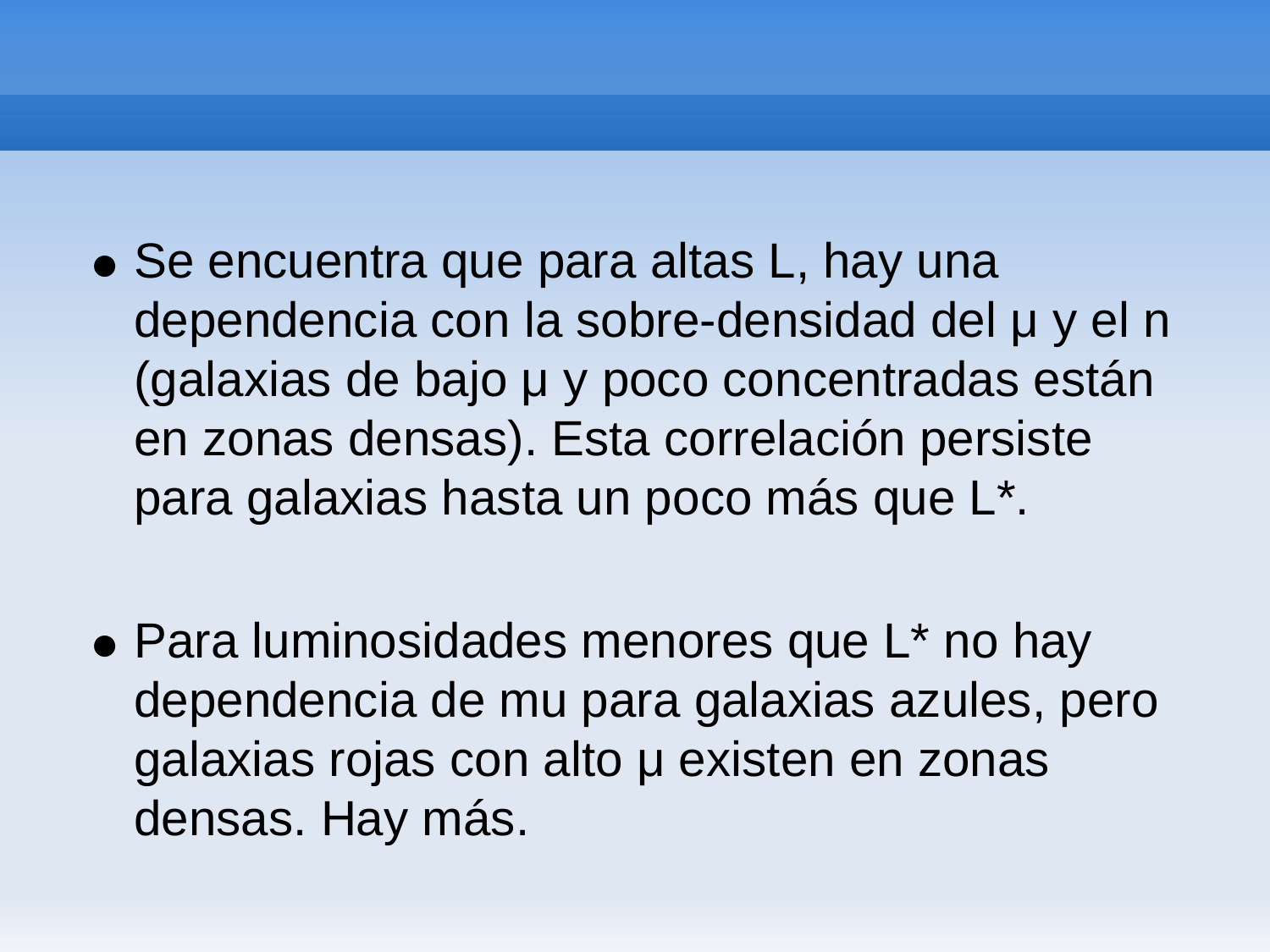

#
Se encuentra que para altas L, hay una dependencia con la sobre-densidad del μ y el n (galaxias de bajo μ y poco concentradas están en zonas densas). Esta correlación persiste para galaxias hasta un poco más que L*.

Para luminosidades menores que L* no hay dependencia de mu para galaxias azules, pero galaxias rojas con alto μ existen en zonas densas. Hay más.